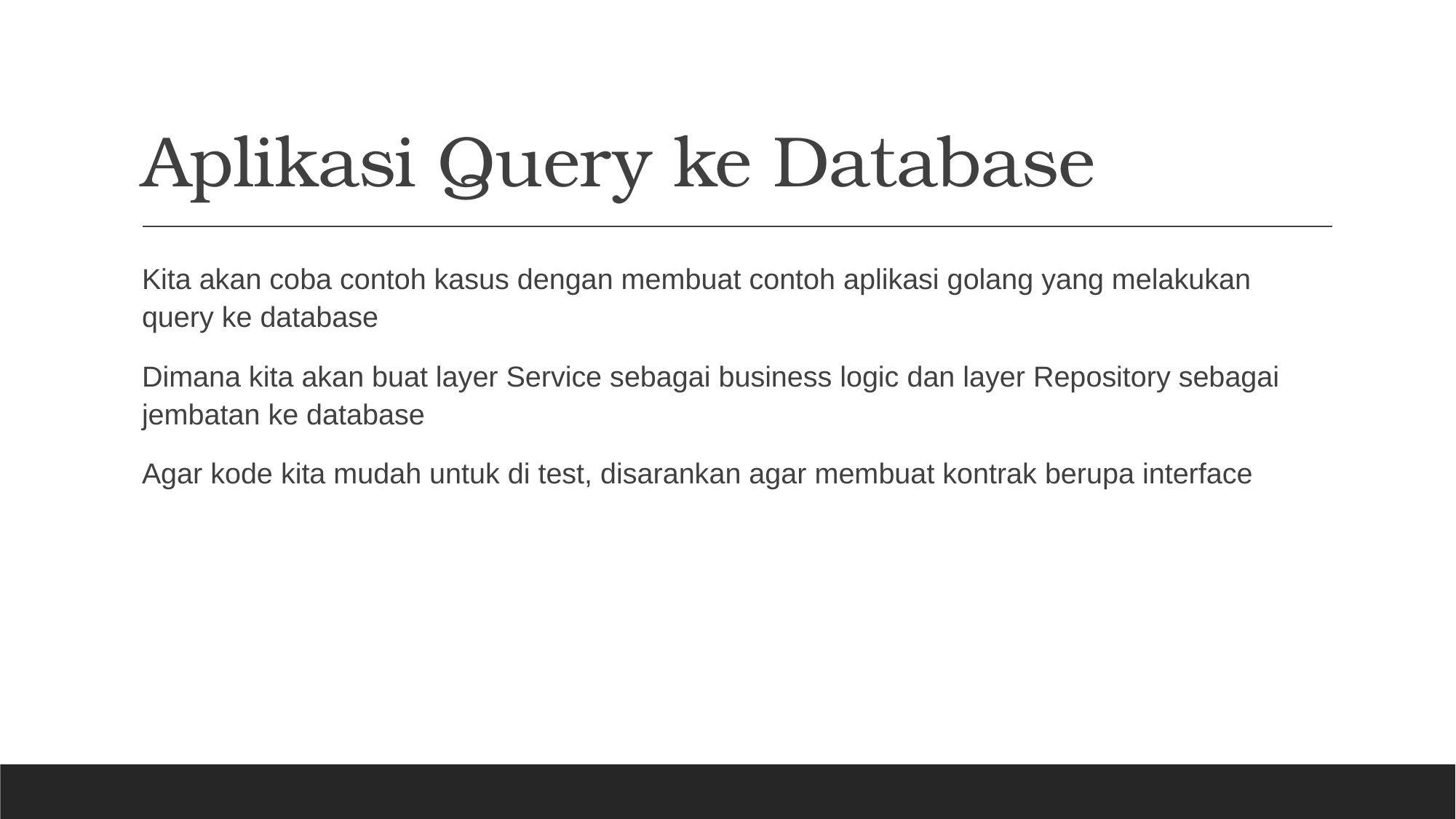

# Aplikasi Query ke Database
Kita akan coba contoh kasus dengan membuat contoh aplikasi golang yang melakukan query ke database
Dimana kita akan buat layer Service sebagai business logic dan layer Repository sebagai jembatan ke database
Agar kode kita mudah untuk di test, disarankan agar membuat kontrak berupa interface